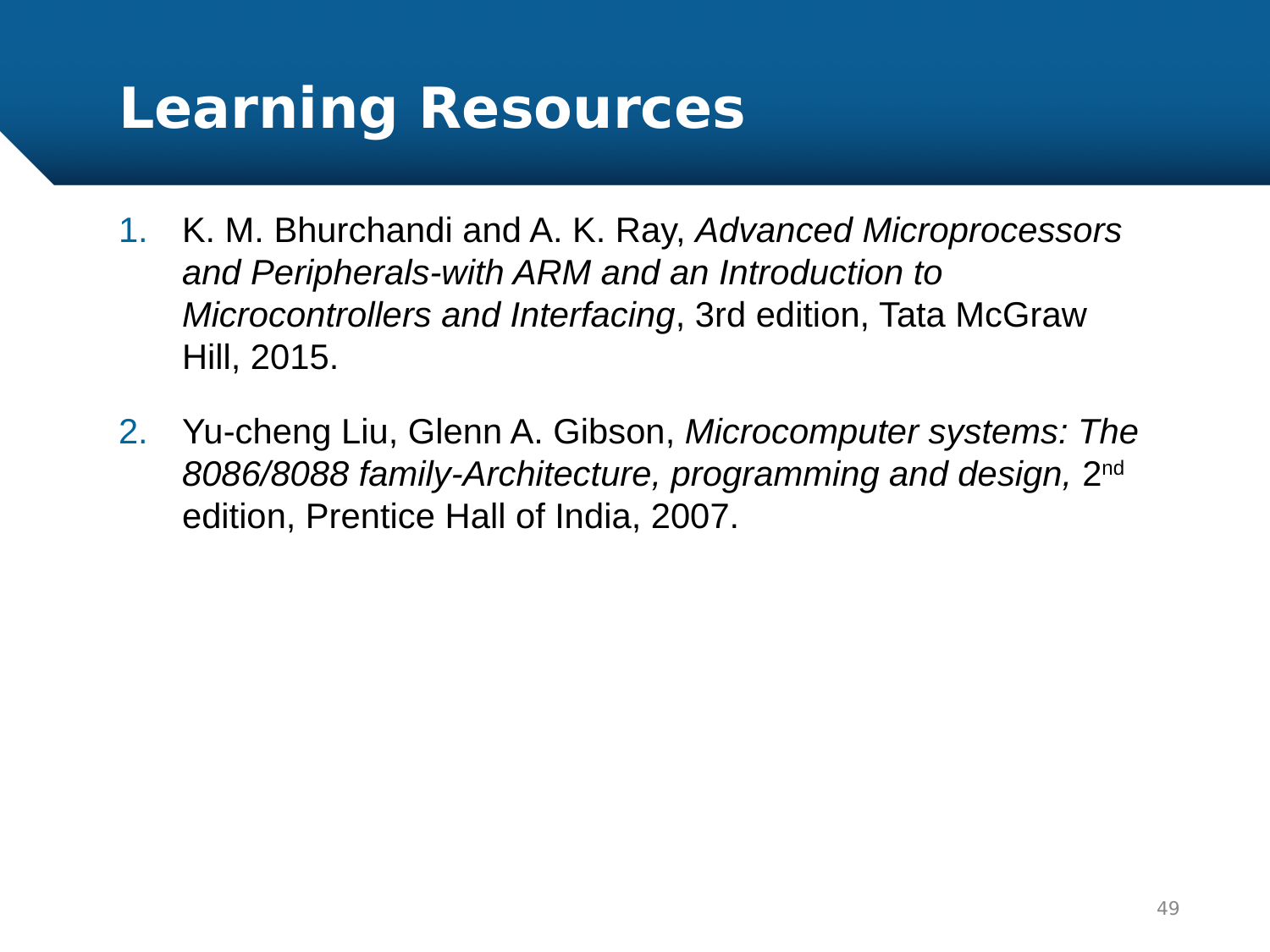

# Learning Resources
K. M. Bhurchandi and A. K. Ray, Advanced Microprocessors and Peripherals-with ARM and an Introduction to Microcontrollers and Interfacing, 3rd edition, Tata McGraw Hill, 2015.
Yu-cheng Liu, Glenn A. Gibson, Microcomputer systems: The 8086/8088 family-Architecture, programming and design, 2nd  edition, Prentice Hall of India, 2007.
49